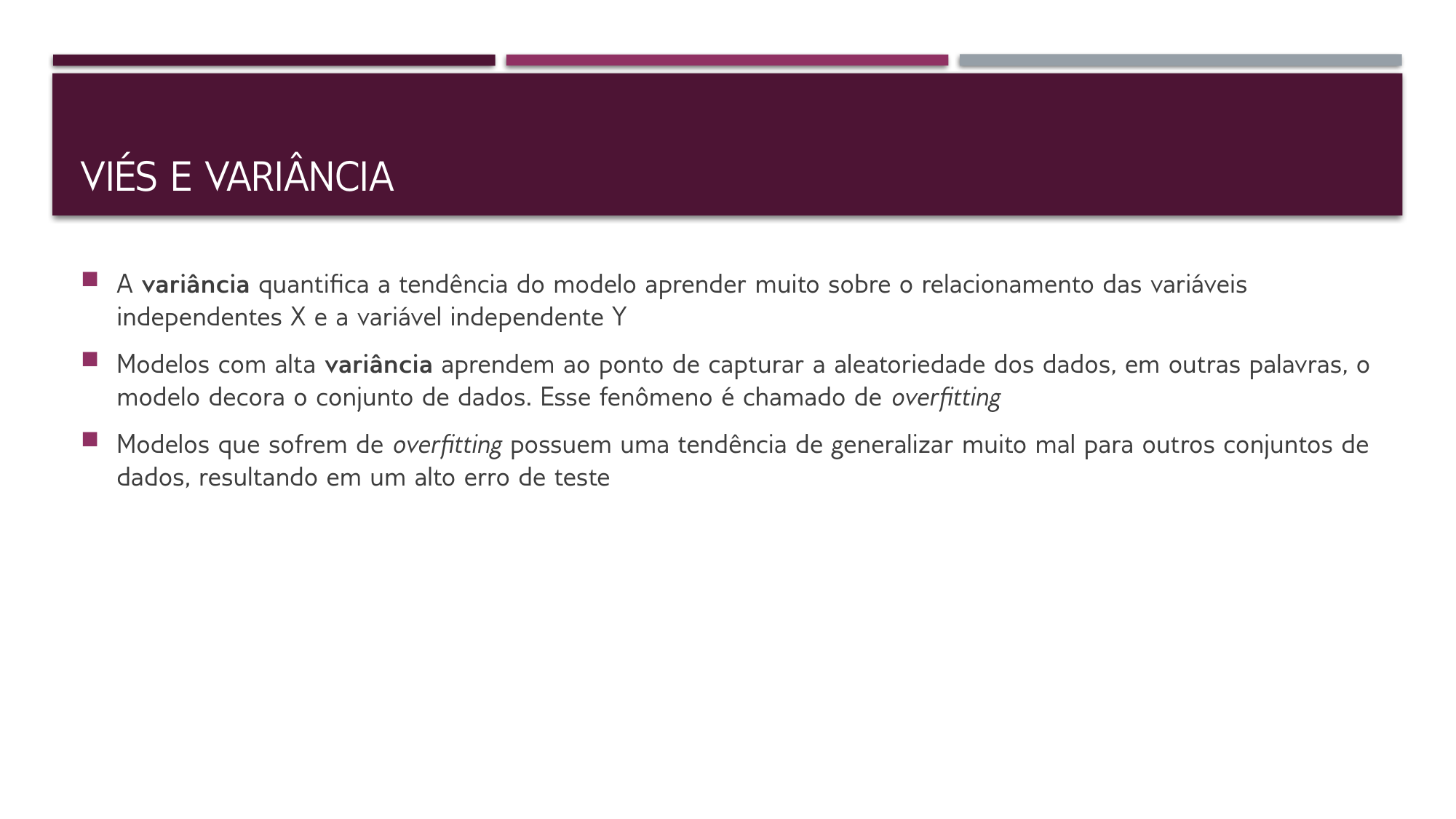

# Viés e variância
A variância quantifica a tendência do modelo aprender muito sobre o relacionamento das variáveis independentes X e a variável independente Y
Modelos com alta variância aprendem ao ponto de capturar a aleatoriedade dos dados, em outras palavras, o modelo decora o conjunto de dados. Esse fenômeno é chamado de overfitting
Modelos que sofrem de overfitting possuem uma tendência de generalizar muito mal para outros conjuntos de dados, resultando em um alto erro de teste